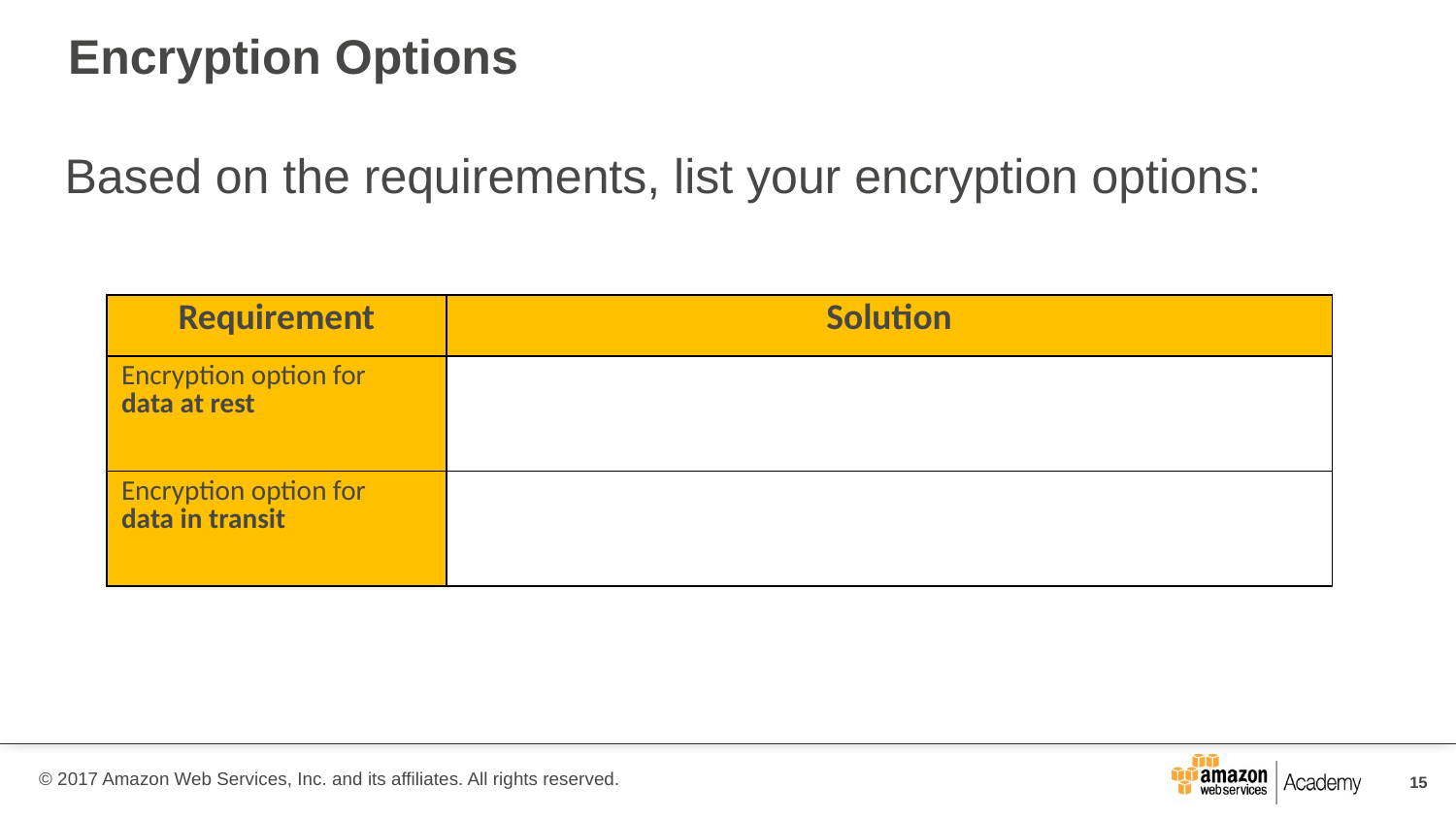

# Encryption Options
Based on the requirements, list your encryption options:

| Requirement | Solution |
| --- | --- |
| Encryption option for data at rest |  |
| Encryption option for data in transit |  |